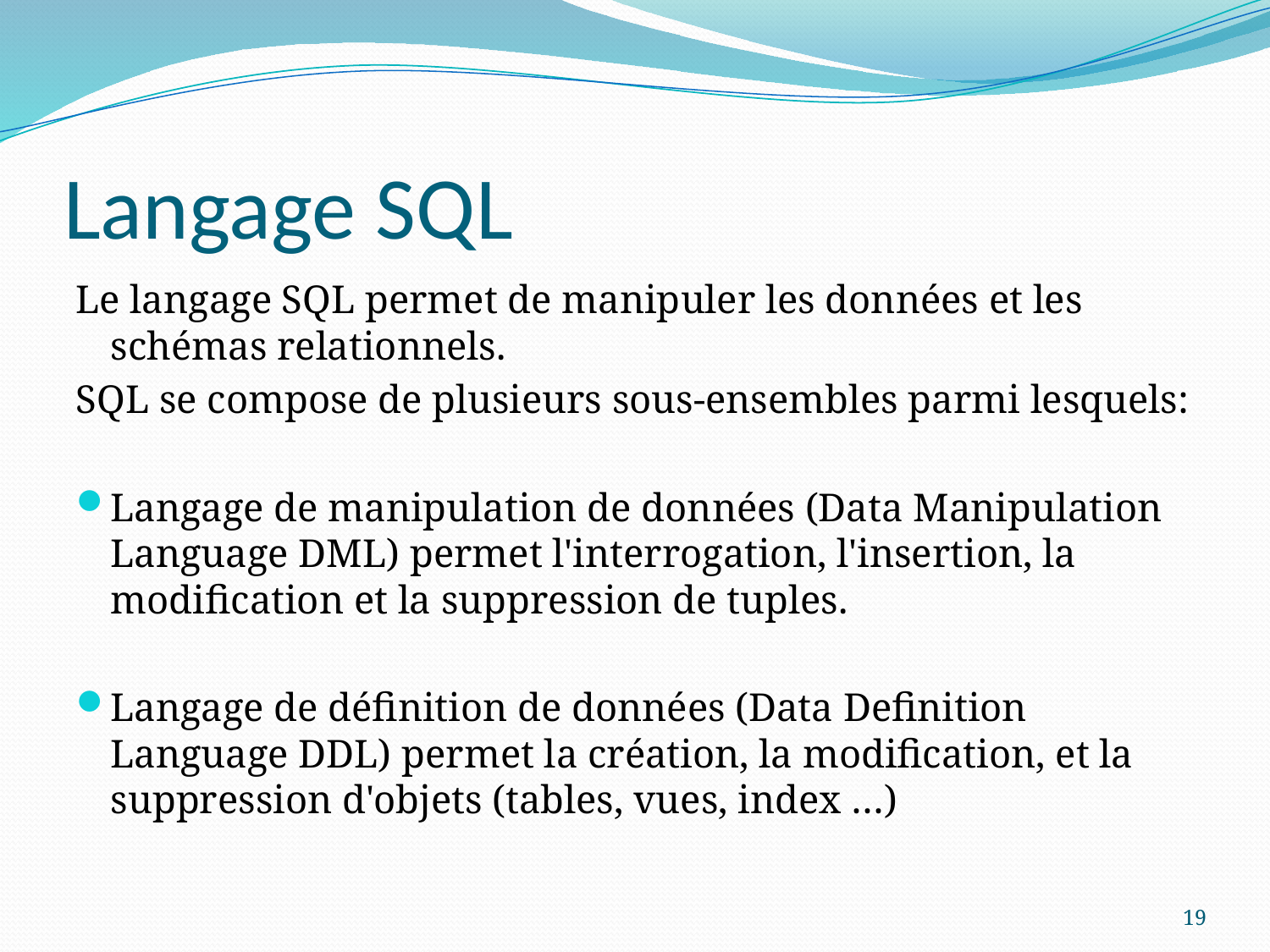

# Langage SQL
Le langage SQL permet de manipuler les données et les schémas relationnels.
SQL se compose de plusieurs sous-ensembles parmi lesquels:

Langage de manipulation de données (Data Manipulation Language DML) permet l'interrogation, l'insertion, la modification et la suppression de tuples.

Langage de définition de données (Data Definition Language DDL) permet la création, la modification, et la suppression d'objets (tables, vues, index …)
19